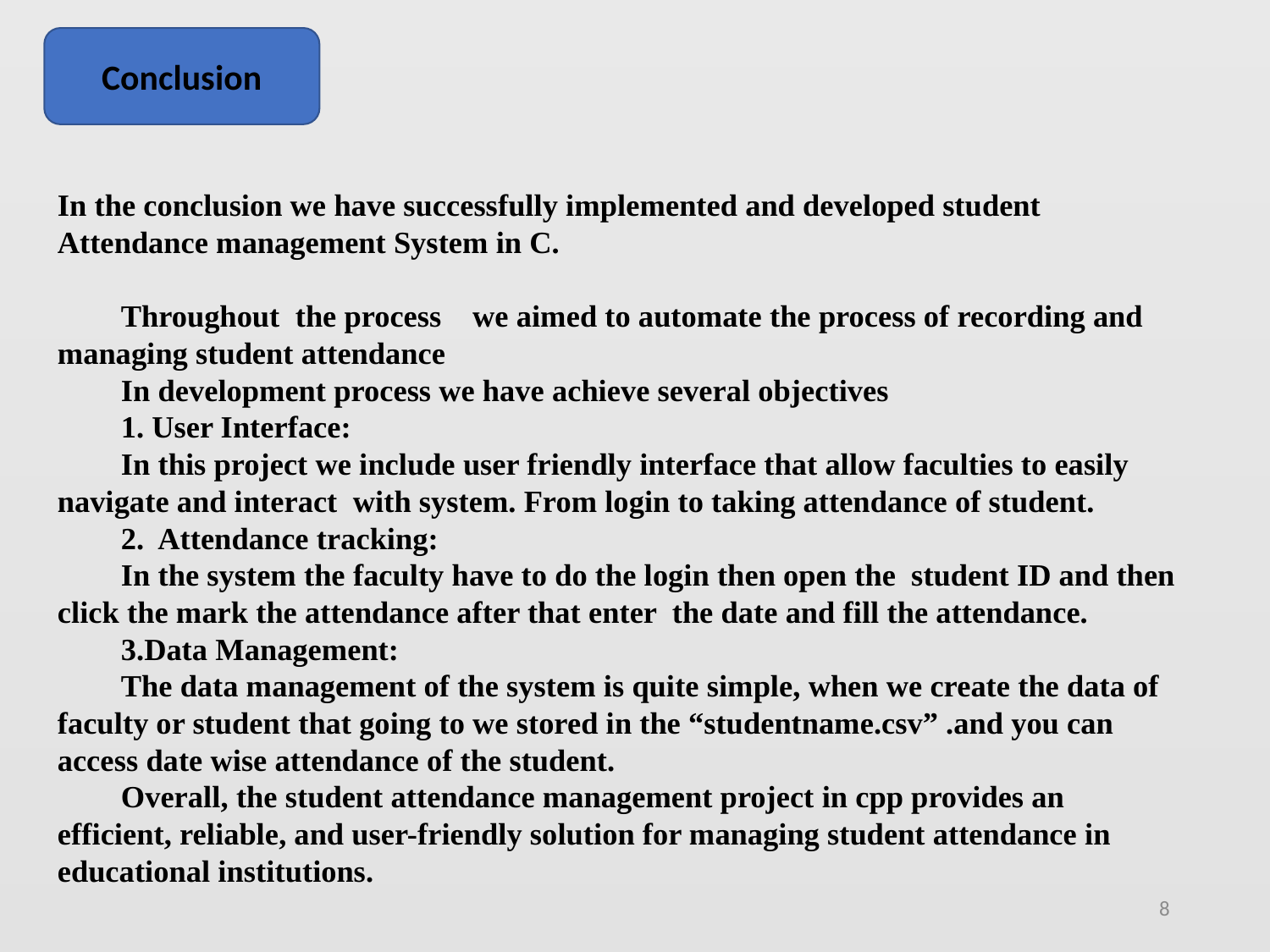

Conclusion
In the conclusion we have successfully implemented and developed student Attendance management System in C.

Throughout  the process    we aimed to automate the process of recording and managing student attendance
In development process we have achieve several objectives
1. User Interface:
In this project we include user friendly interface that allow faculties to easily navigate and interact  with system. From login to taking attendance of student.
2.  Attendance tracking:
In the system the faculty have to do the login then open the  student ID and then click the mark the attendance after that enter  the date and fill the attendance.
3.Data Management:
The data management of the system is quite simple, when we create the data of faculty or student that going to we stored in the “studentname.csv” .and you can access date wise attendance of the student.
Overall, the student attendance management project in cpp provides an efficient, reliable, and user-friendly solution for managing student attendance in educational institutions.
8